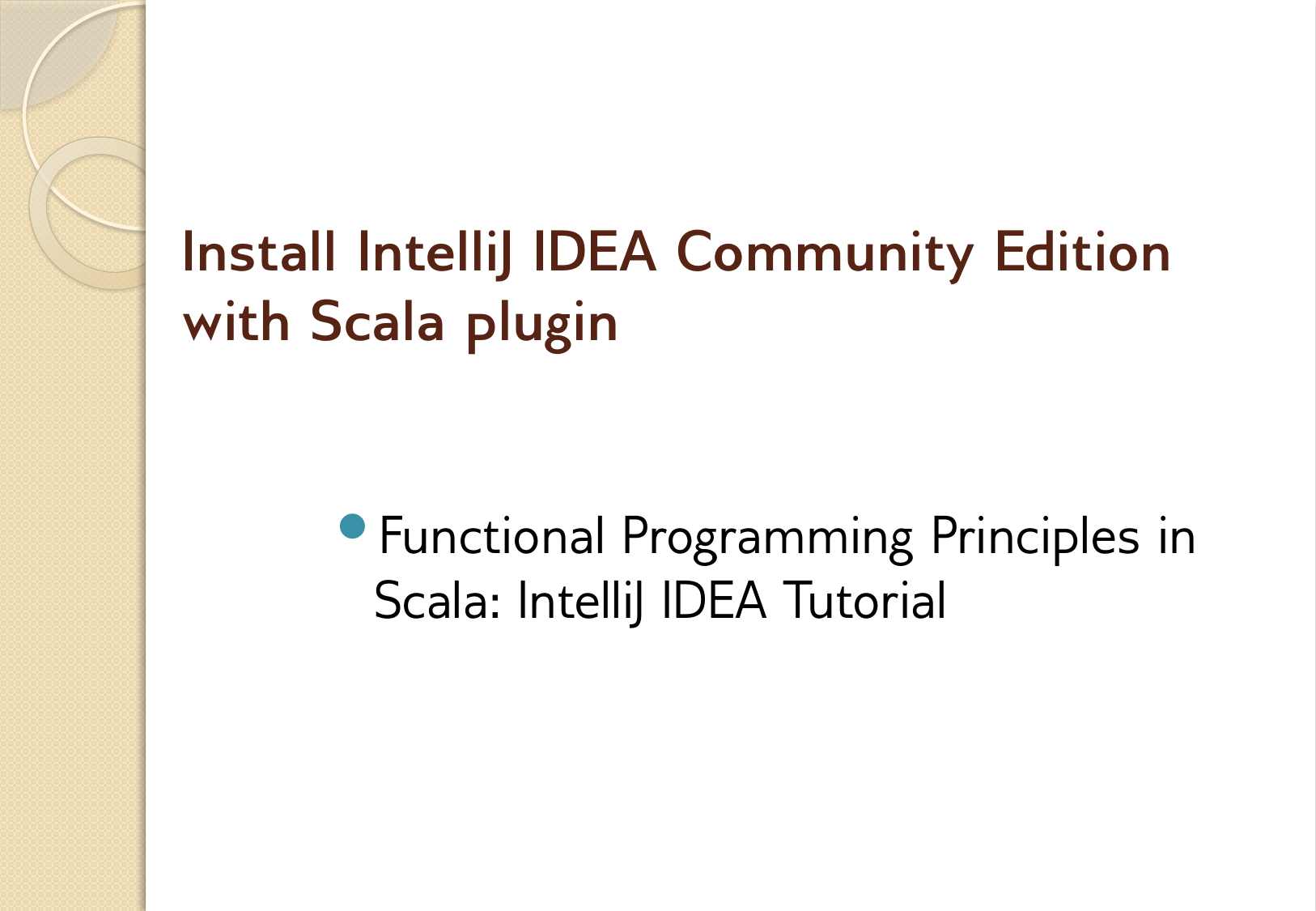

# Install IntelliJ IDEA Community Edition with Scala plugin
Functional Programming Principles in Scala: IntelliJ IDEA Tutorial